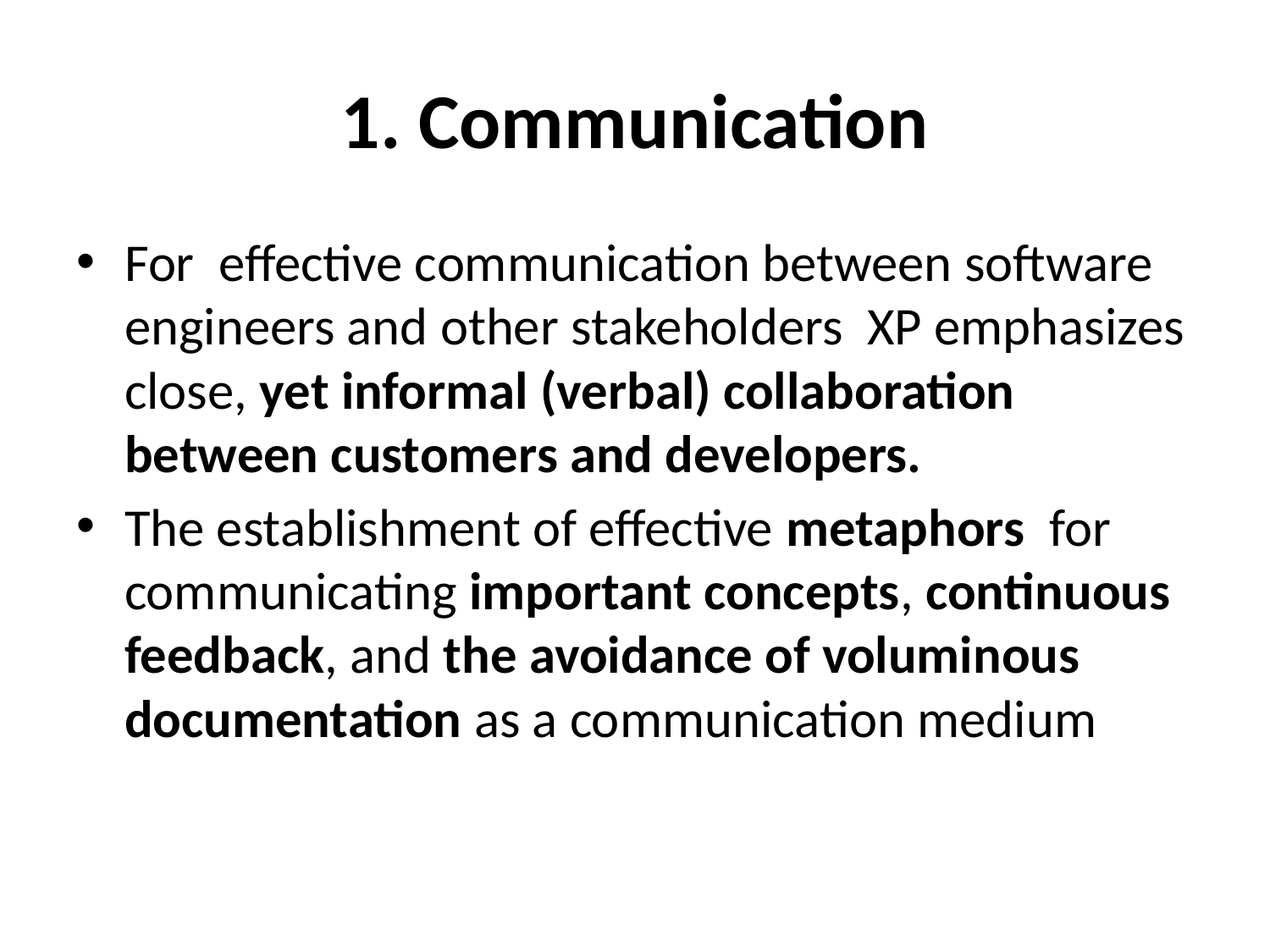

# 1. Communication
For  effective communication between software engineers and other stakeholders  XP emphasizes close, yet informal (verbal) collaboration between customers and developers.
The establishment of effective metaphors  for communicating important concepts, continuous feedback, and the avoidance of voluminous documentation as a communication medium